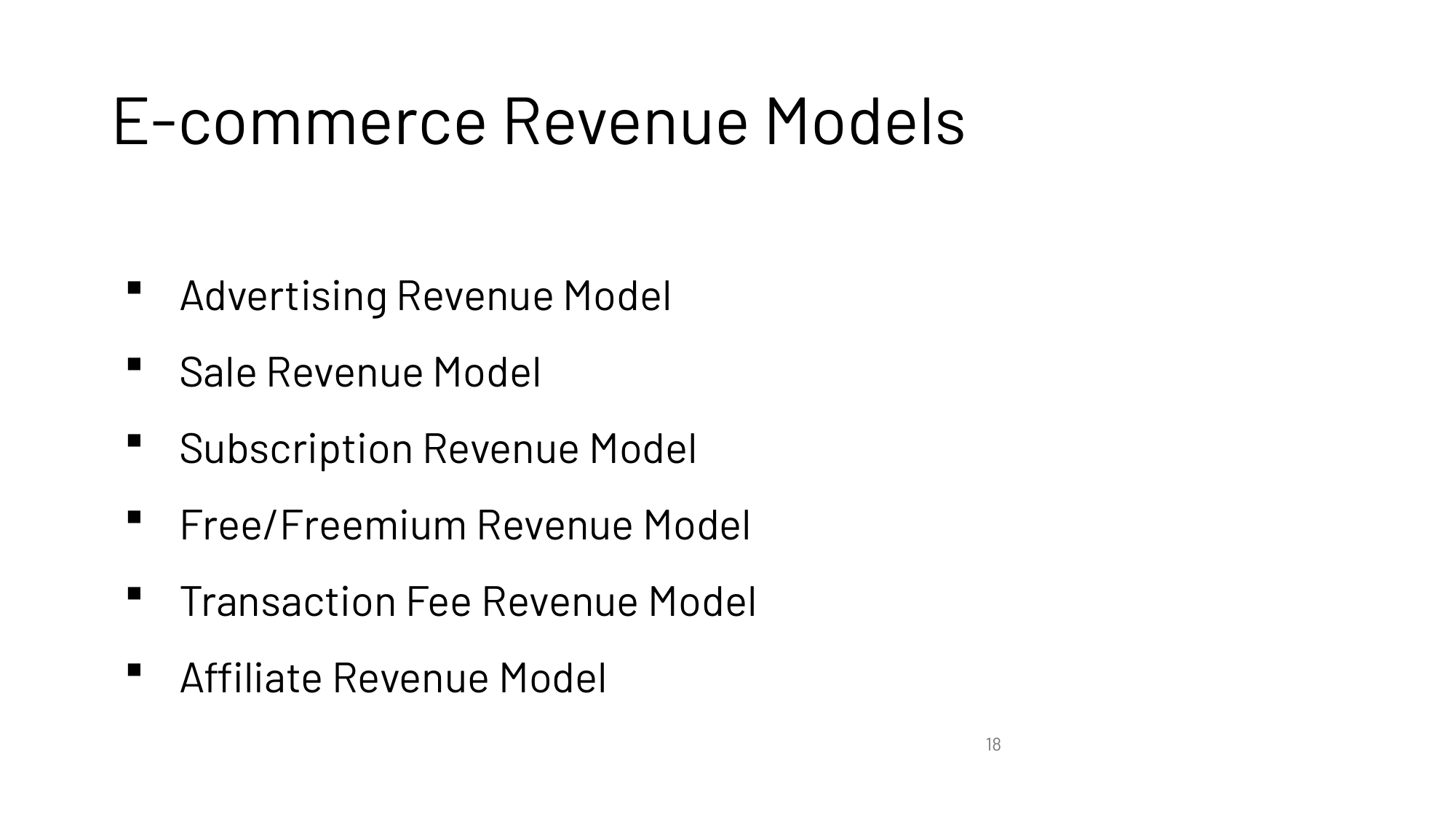

# E-commerce Revenue Models
Advertising Revenue Model
Sale Revenue Model
Subscription Revenue Model
Free/Freemium Revenue Model
Transaction Fee Revenue Model
Affiliate Revenue Model
18